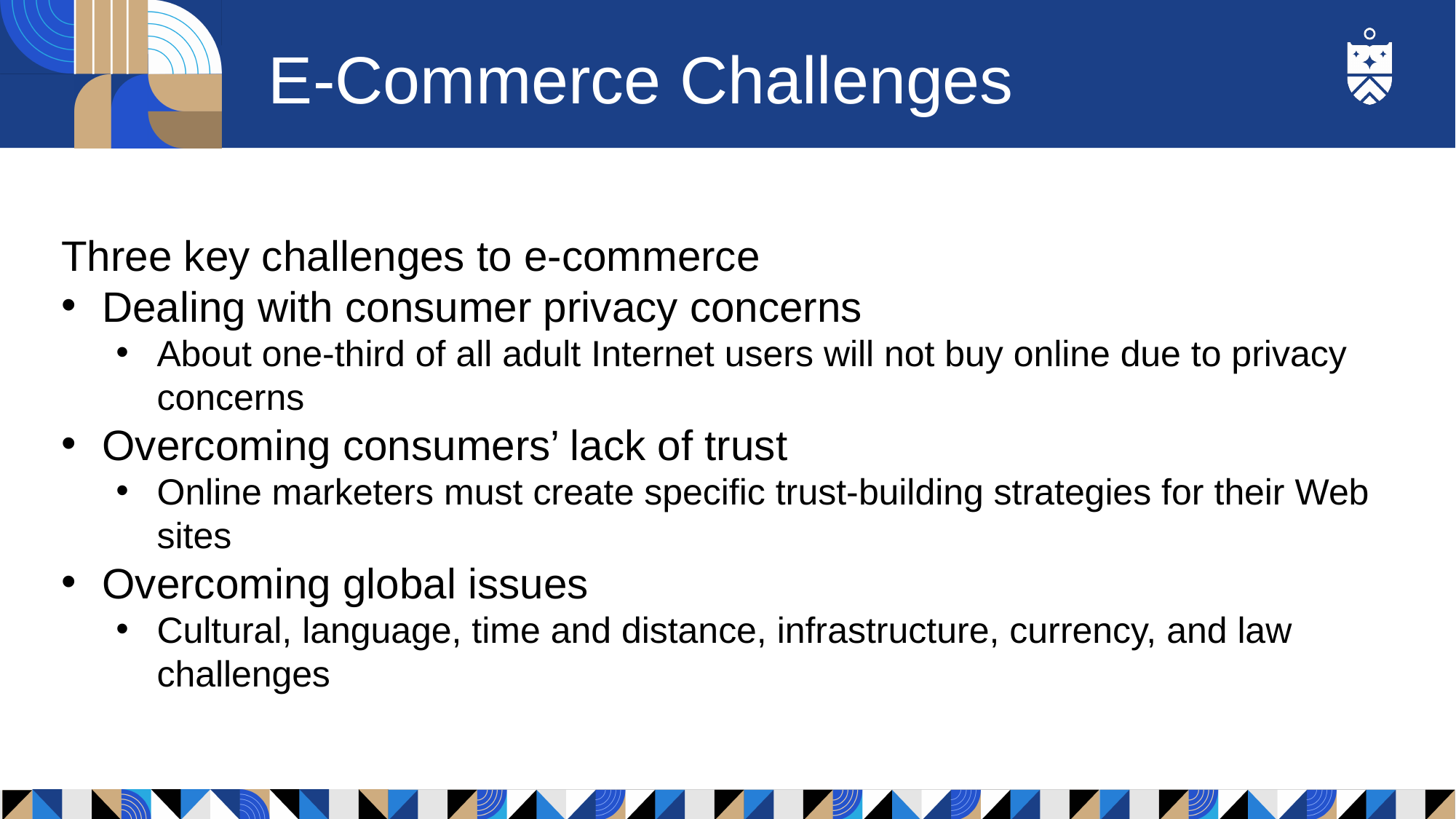

# E-Commerce Challenges
Three key challenges to e-commerce
Dealing with consumer privacy concerns
About one-third of all adult Internet users will not buy online due to privacy concerns
Overcoming consumers’ lack of trust
Online marketers must create specific trust-building strategies for their Web sites
Overcoming global issues
Cultural, language, time and distance, infrastructure, currency, and law challenges